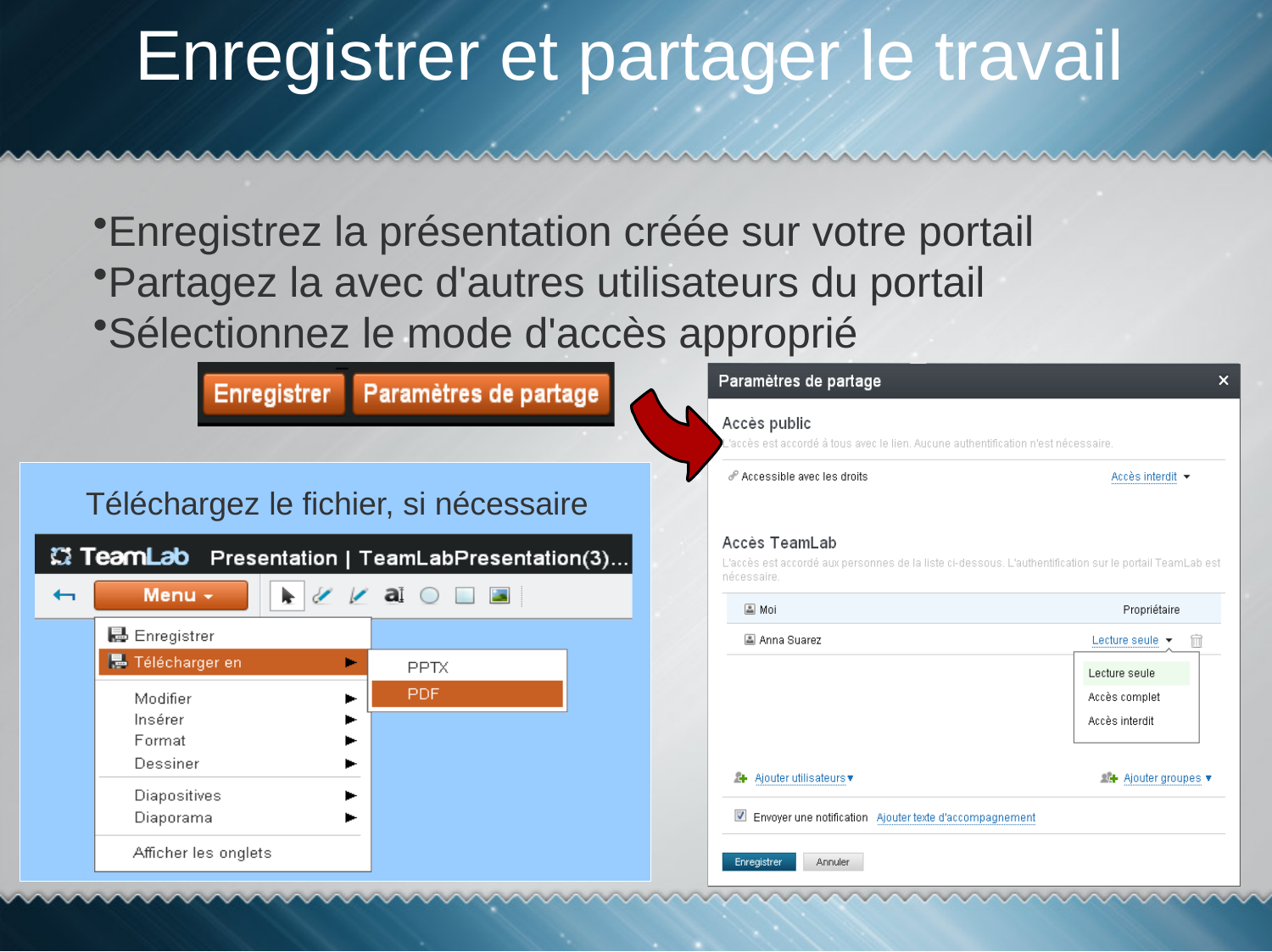

# Enregistrer et partager le travail

Enregistrez la présentation créée sur votre portail
Partagez la avec d'autres utilisateurs du portail
Sélectionnez le mode d'accès approprié

Téléchargez le fichier, si nécessaire